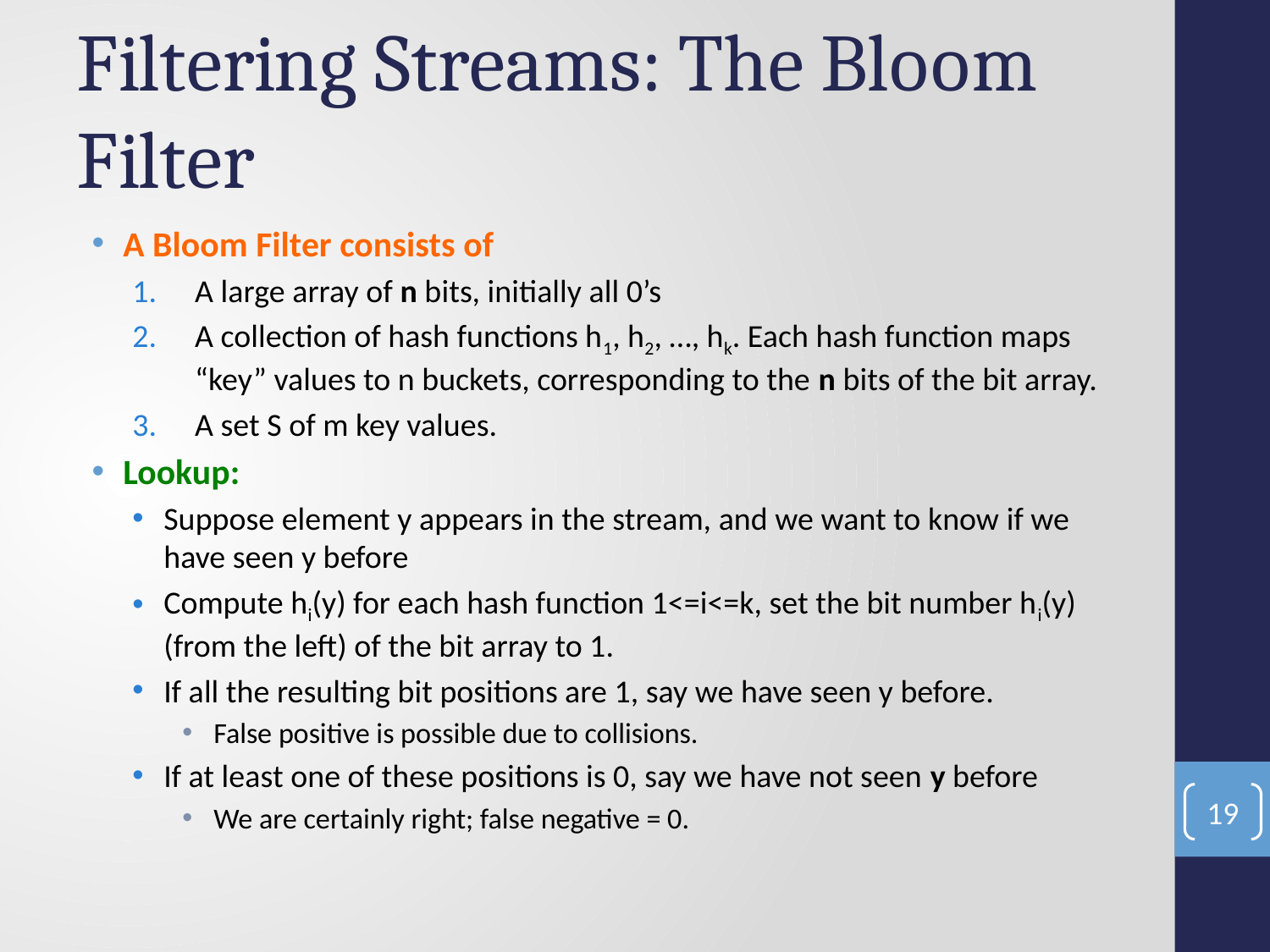

# Filtering Streams: The Bloom Filter
A Bloom Filter consists of
A large array of n bits, initially all 0’s
A collection of hash functions h1, h2, …, hk. Each hash function maps “key” values to n buckets, corresponding to the n bits of the bit array.
A set S of m key values.
Lookup:
Suppose element y appears in the stream, and we want to know if we have seen y before
Compute hi(y) for each hash function 1<=i<=k, set the bit number hi(y)  (from the left) of the bit array to 1.
If all the resulting bit positions are 1, say we have seen y before.
False positive is possible due to collisions.
If at least one of these positions is 0, say we have not seen y before
We are certainly right; false negative = 0.
19